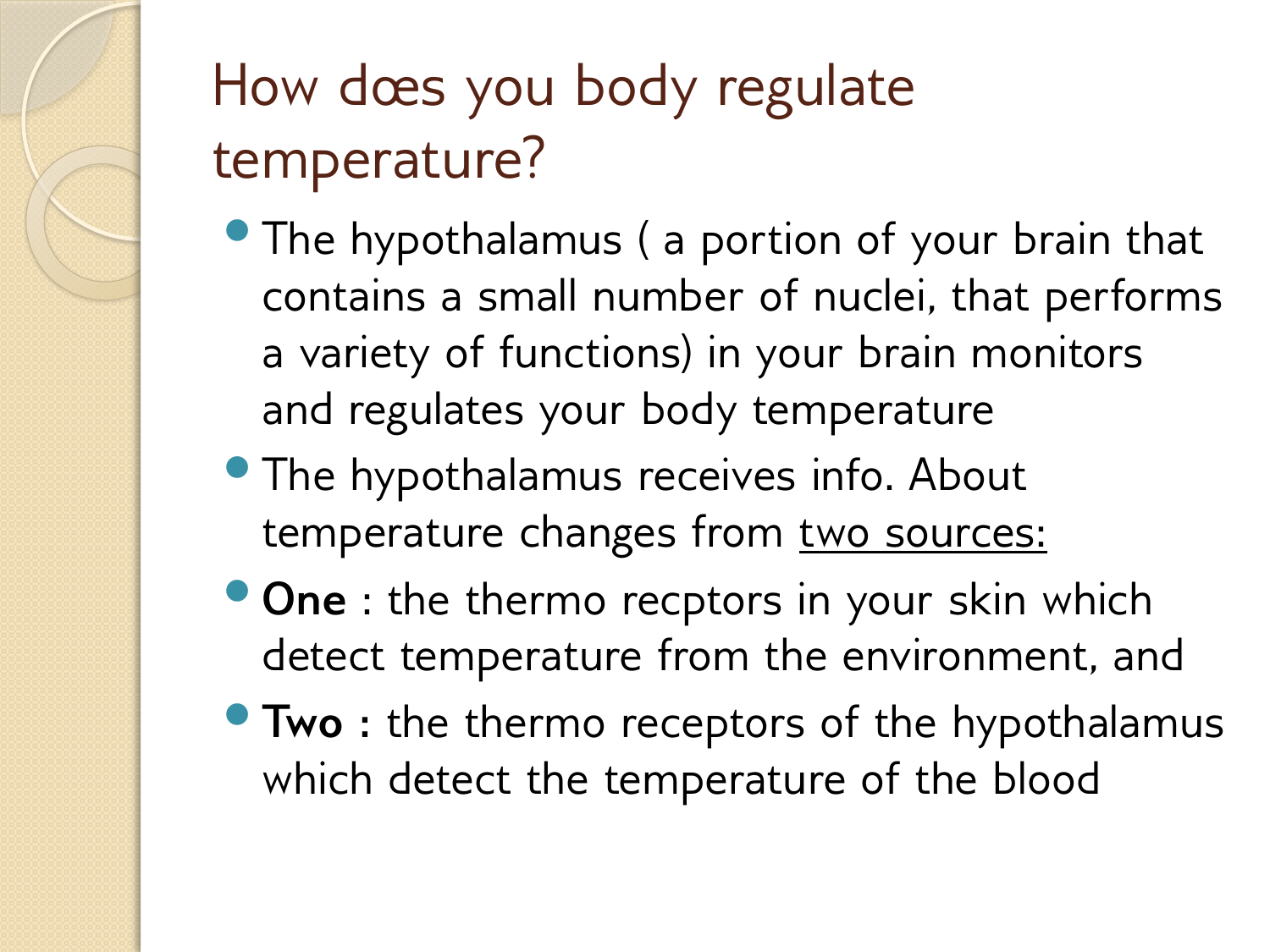

# How does you body regulate temperature?
The hypothalamus ( a portion of your brain that contains a small number of nuclei, that performs a variety of functions) in your brain monitors and regulates your body temperature
The hypothalamus receives info. About temperature changes from two sources:
One : the thermo recptors in your skin which detect temperature from the environment, and
Two : the thermo receptors of the hypothalamus which detect the temperature of the blood